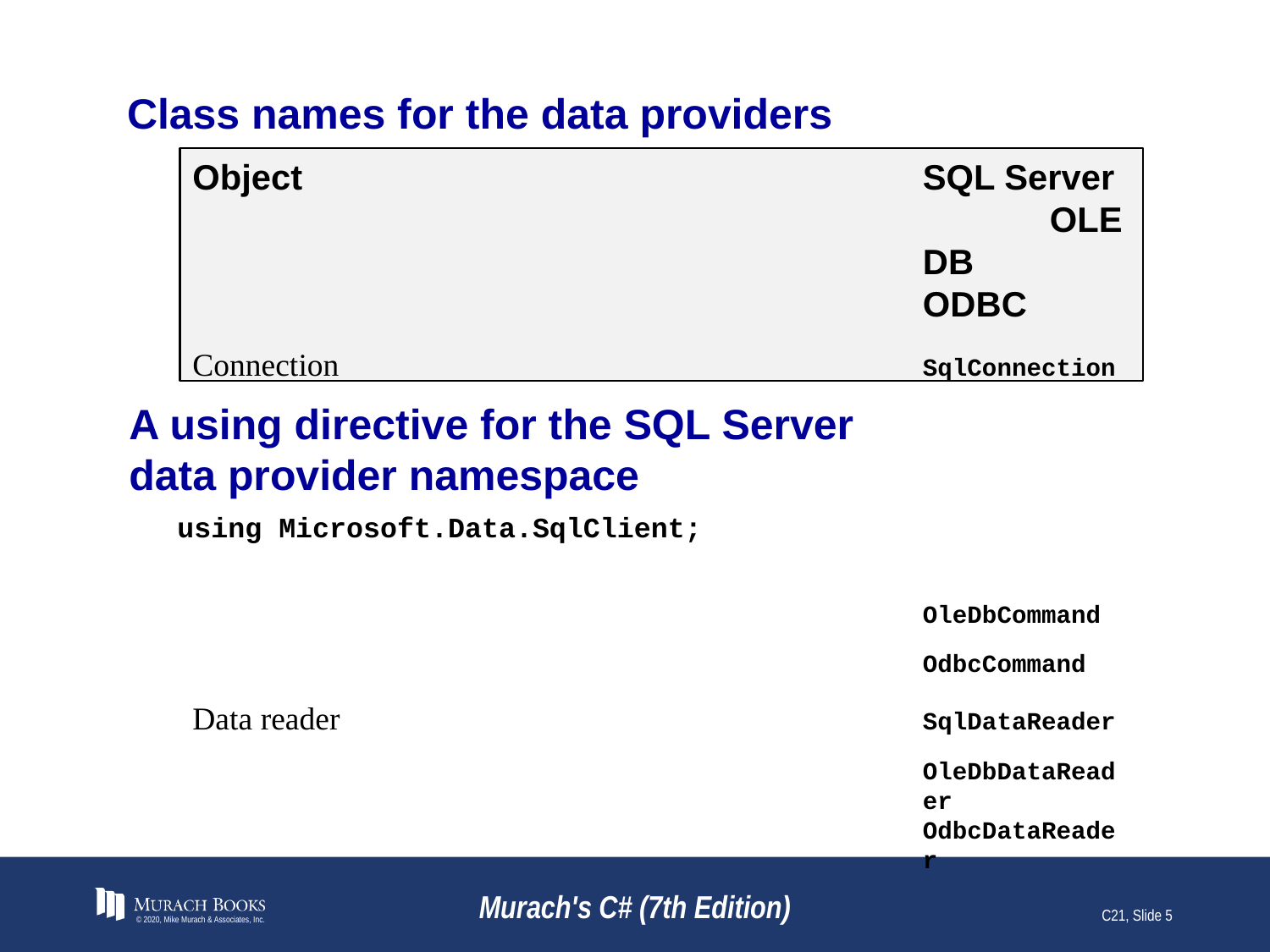

# Class names for the data providers
Object	SQL Server	OLE DB	ODBC
Connection	SqlConnection	OleDbConnection	OdbcConnection
Command	SqlCommand	OleDbCommand 	OdbcCommand
Data reader	SqlDataReader	OleDbDataReader 	OdbcDataReader

A using directive for the SQL Server
data provider namespace
using Microsoft.Data.SqlClient;

© 2020, Mike Murach & Associates, Inc.
Murach's C# (7th Edition)

C21, Slide 5